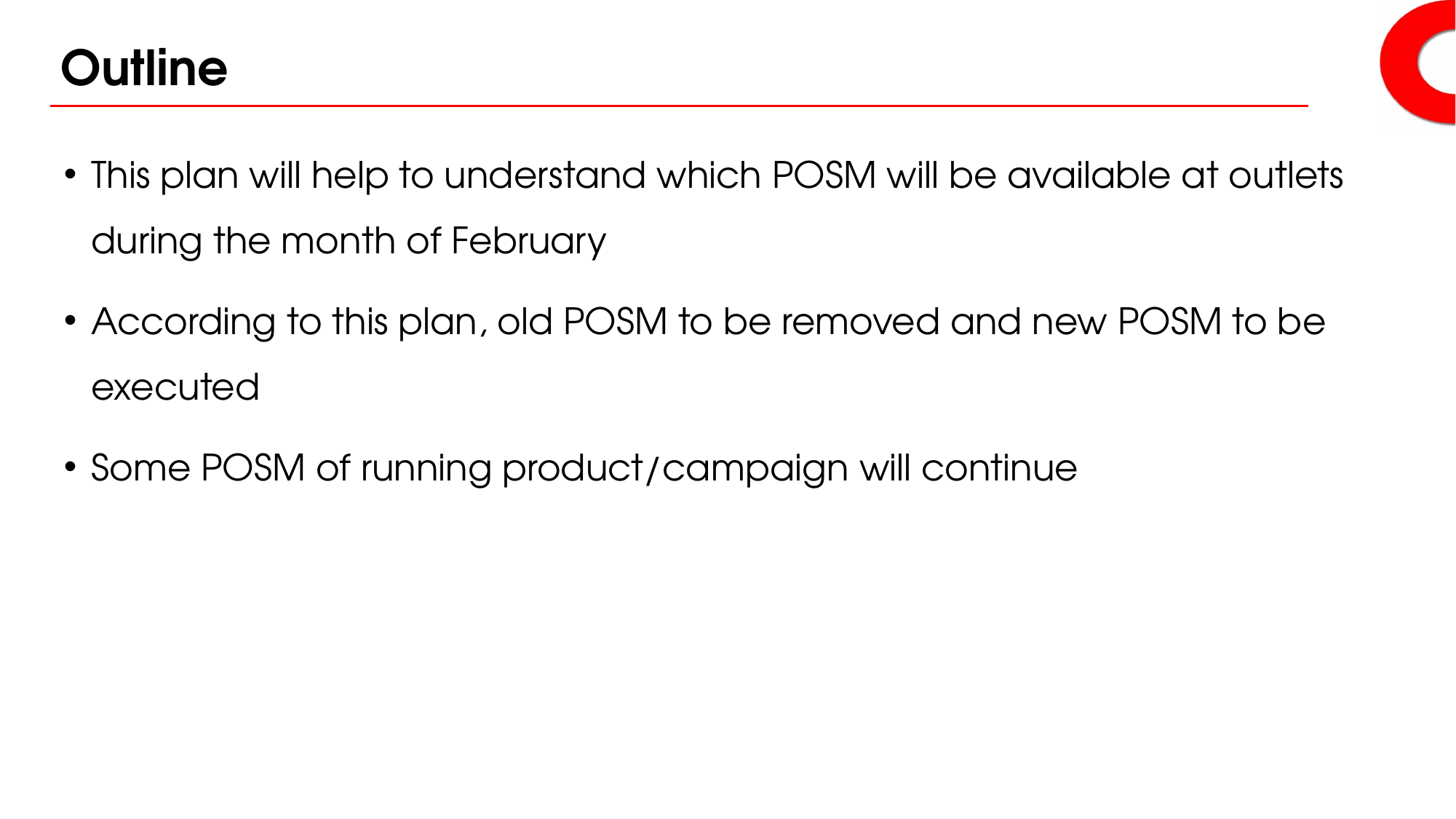

# Outline
This plan will help to understand which POSM will be available at outlets during the month of February
According to this plan, old POSM to be removed and new POSM to be executed
Some POSM of running product/campaign will continue